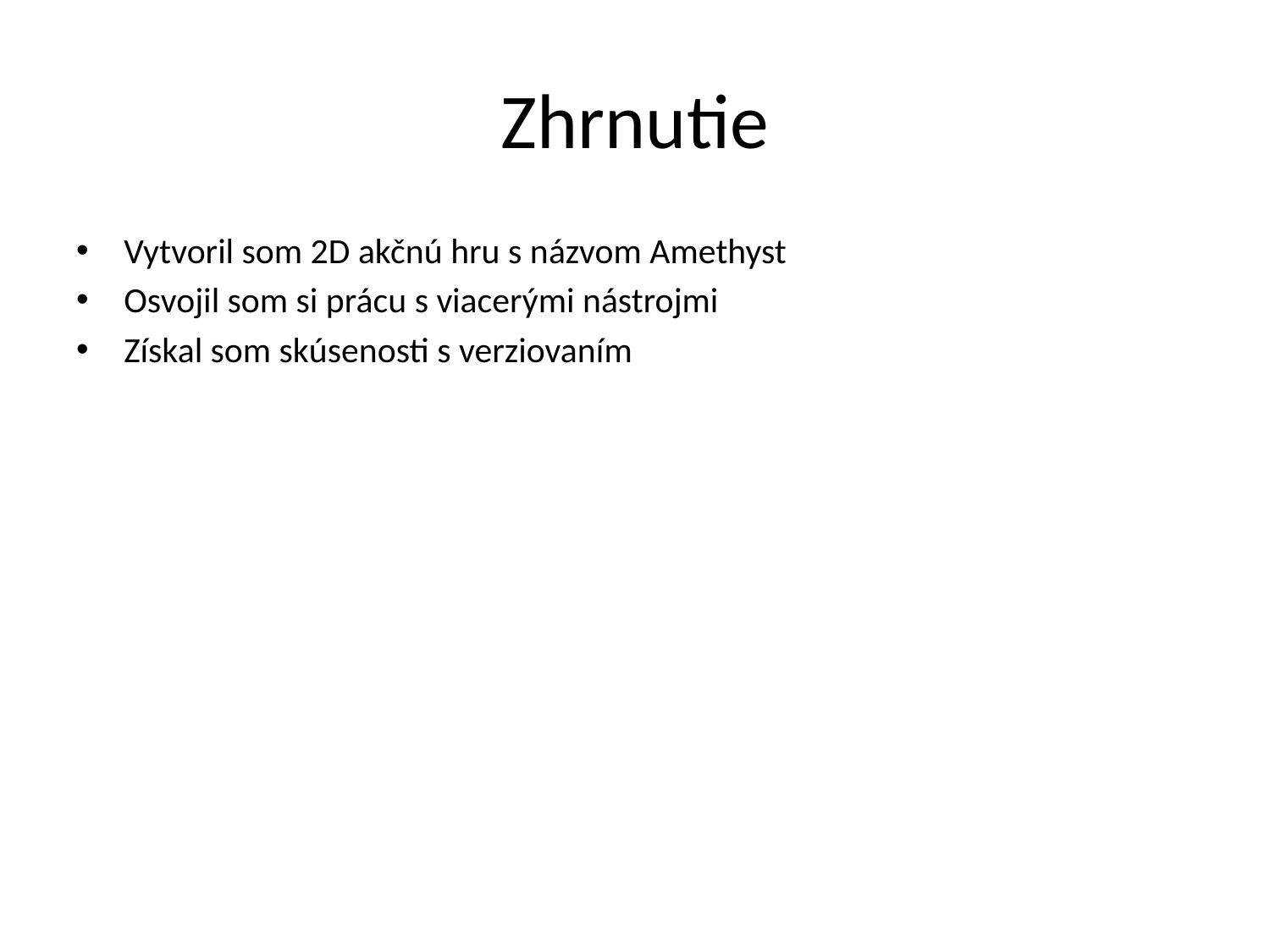

# Zhrnutie
Vytvoril som 2D akčnú hru s názvom Amethyst
Osvojil som si prácu s viacerými nástrojmi
Získal som skúsenosti s verziovaním